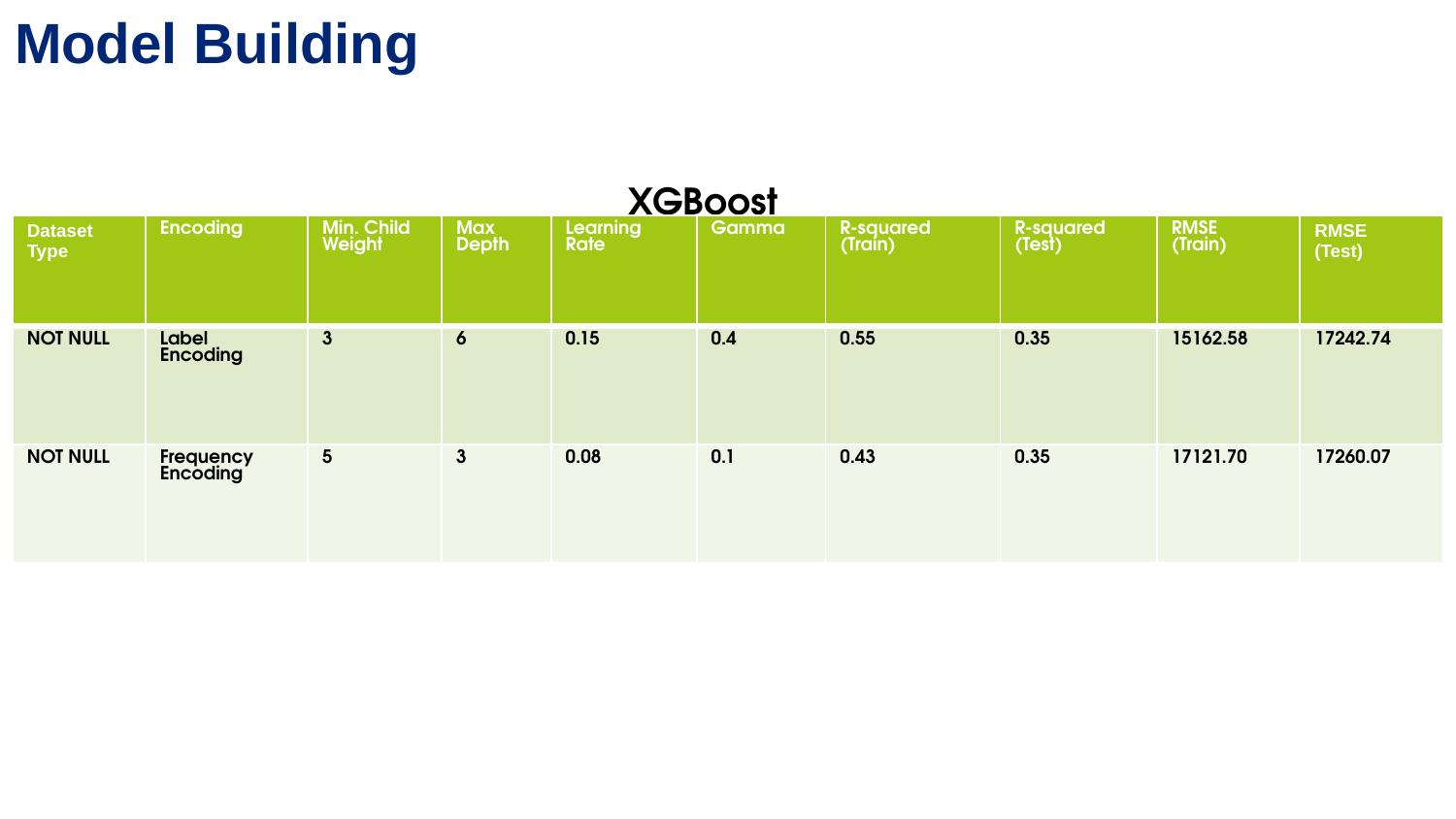

Model Building
XGBoost
| Dataset Type | Encoding | Min. Child Weight | Max Depth | Learning Rate | Gamma | R-squared (Train) | R-squared (Test) | RMSE (Train) | RMSE (Test) |
| --- | --- | --- | --- | --- | --- | --- | --- | --- | --- |
| NOT NULL | Label Encoding | 3 | 6 | 0.15 | 0.4 | 0.55 | 0.35 | 15162.58 | 17242.74 |
| NOT NULL | Frequency Encoding | 5 | 3 | 0.08 | 0.1 | 0.43 | 0.35 | 17121.70 | 17260.07 |